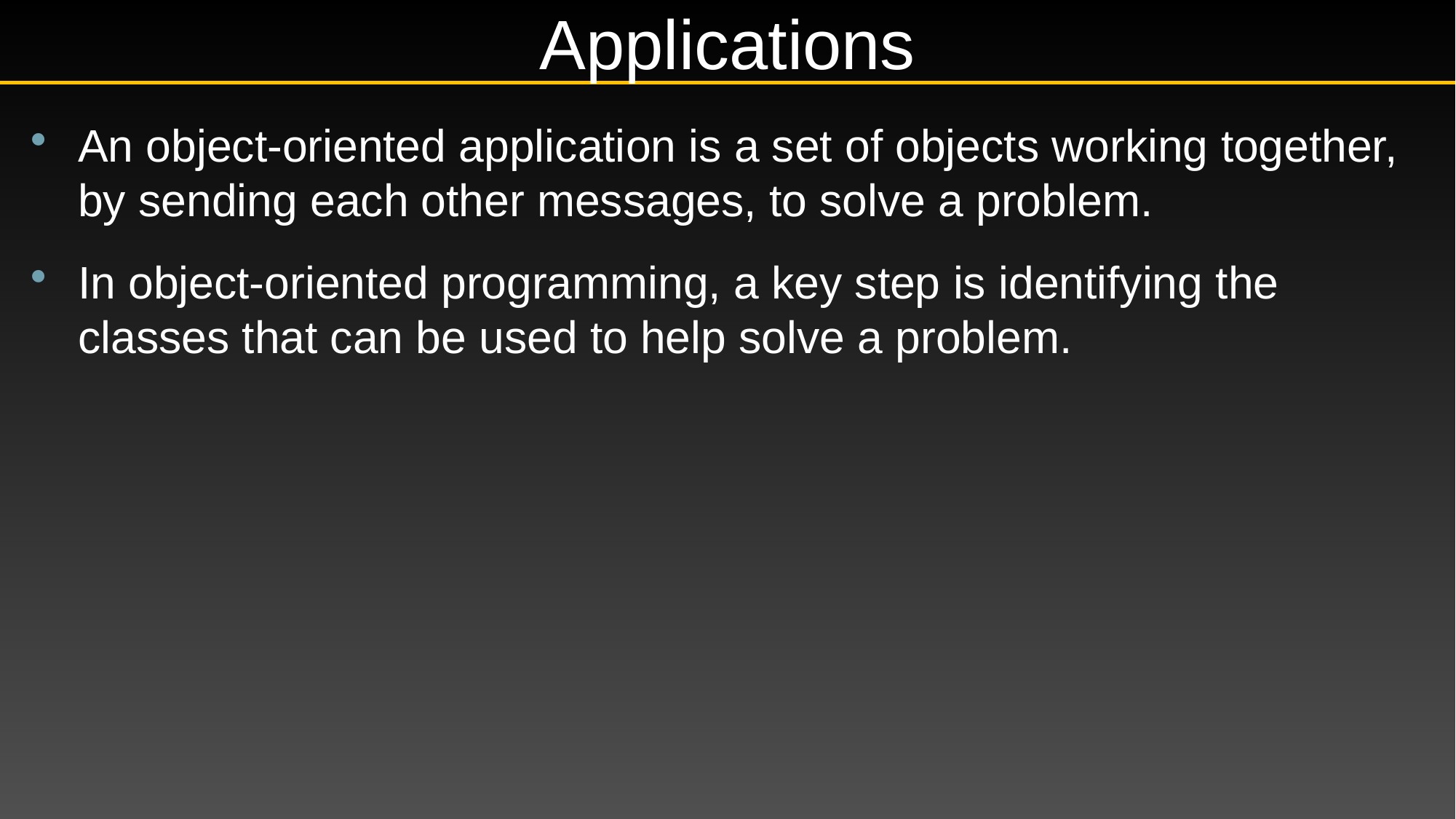

# Applications
An object-oriented application is a set of objects working together, by sending each other messages, to solve a problem.
In object-oriented programming, a key step is identifying the classes that can be used to help solve a problem.